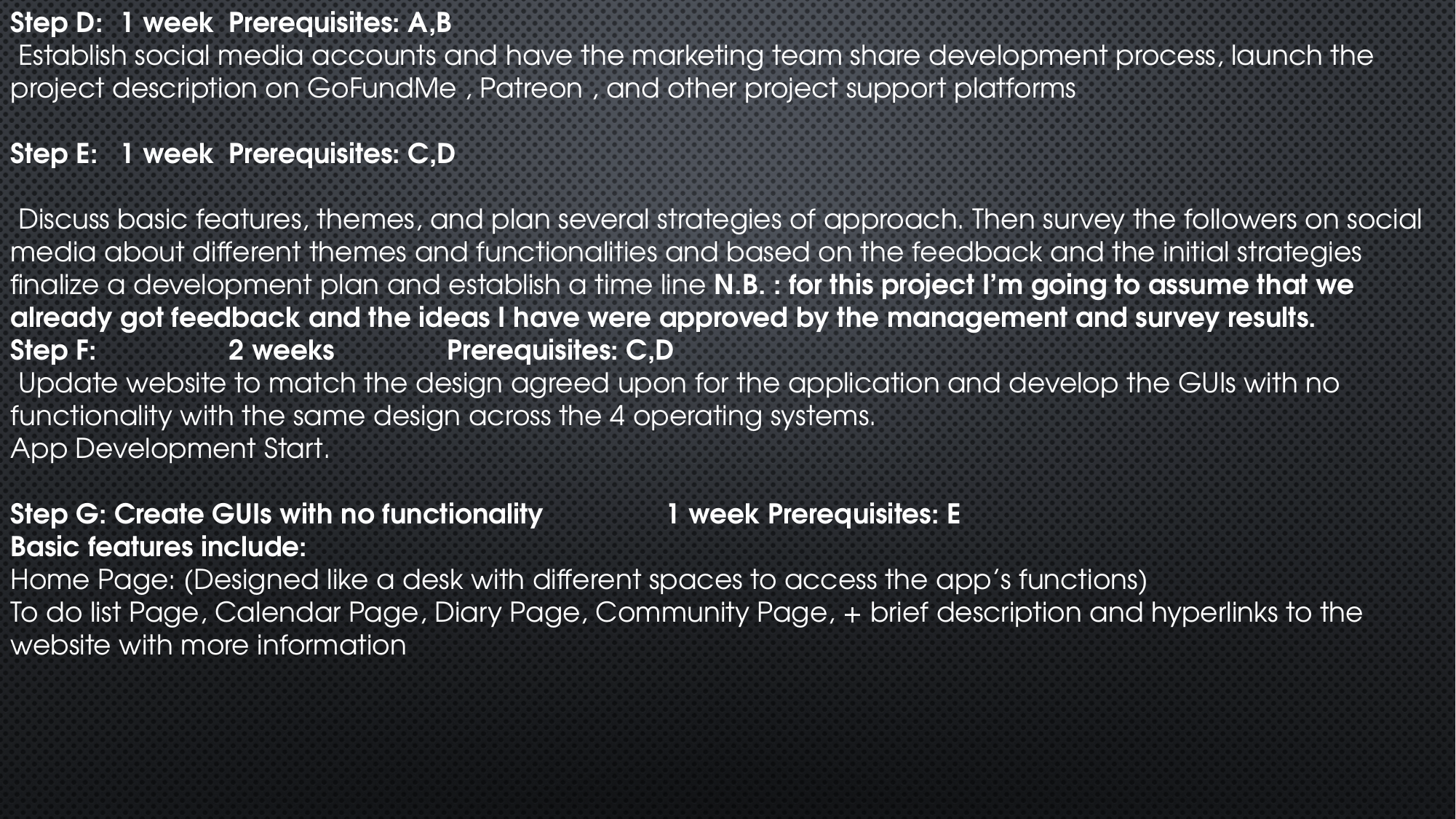

Step D: 	1 week 	Prerequisites: A,B
 Establish social media accounts and have the marketing team share development process, launch the project description on GoFundMe , Patreon , and other project support platforms

Step E: 	1 week 	Prerequisites: C,D

 Discuss basic features, themes, and plan several strategies of approach. Then survey the followers on social media about different themes and functionalities and based on the feedback and the initial strategies finalize a development plan and establish a time line N.B. : for this project I’m going to assume that we already got feedback and the ideas I have were approved by the management and survey results.
Step F: 		2 weeks 	Prerequisites: C,D
 Update website to match the design agreed upon for the application and develop the GUIs with no functionality with the same design across the 4 operating systems.
App Development Start.

Step G: Create GUIs with no functionality		1 week Prerequisites: E
Basic features include:
Home Page: (Designed like a desk with different spaces to access the app’s functions)
To do list Page, Calendar Page, Diary Page, Community Page, + brief description and hyperlinks to the website with more information